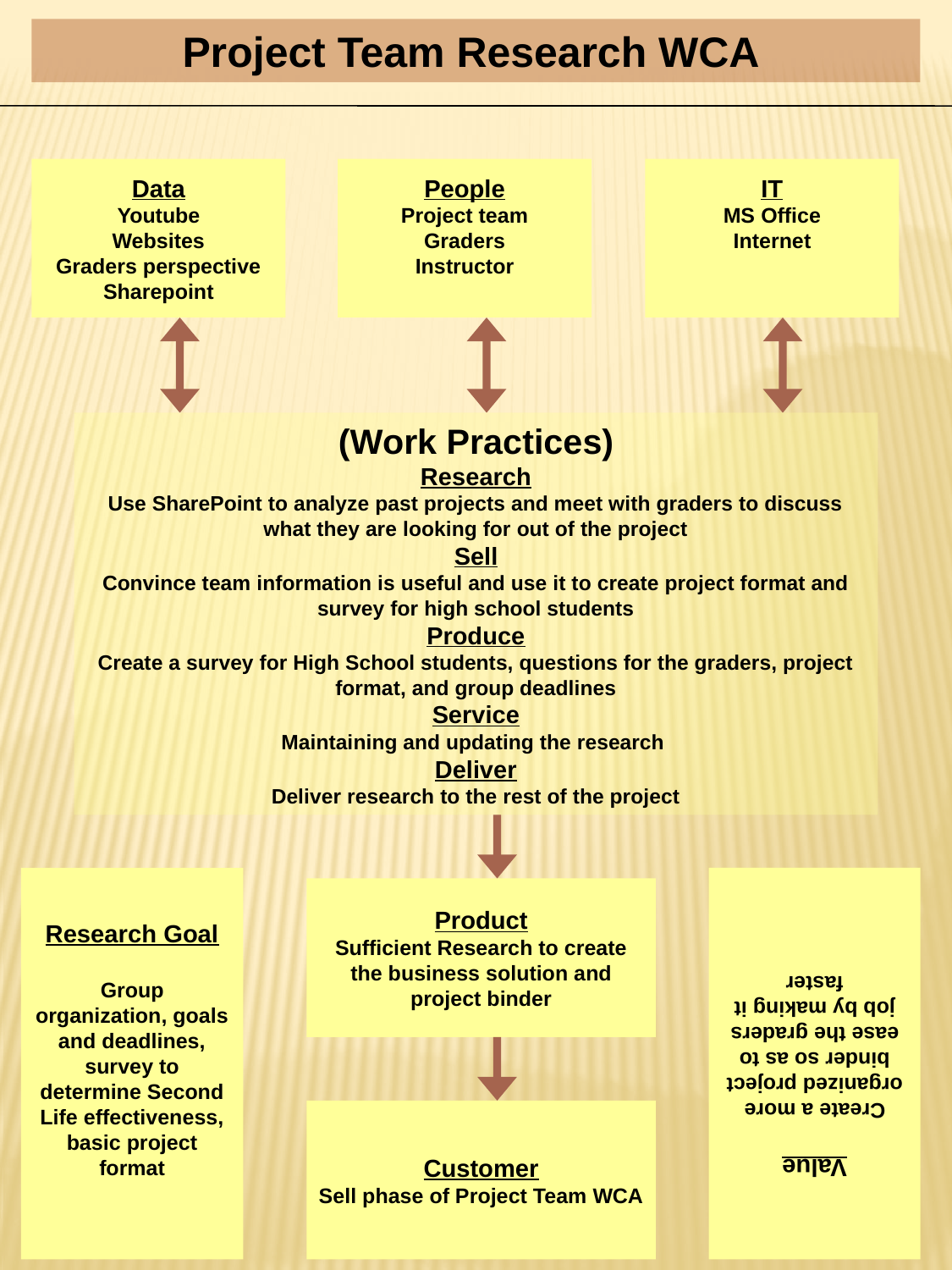

Project Team Research WCA

Data
Youtube
Websites
Graders perspective
Sharepoint
People
Project team
Graders
Instructor

IT
MS Office
Internet

(Work Practices)
Research
Use SharePoint to analyze past projects and meet with graders to discuss what they are looking for out of the project
Sell
Convince team information is useful and use it to create project format and survey for high school students
Produce
Create a survey for High School students, questions for the graders, project format, and group deadlines
Service
Maintaining and updating the research
Deliver
Deliver research to the rest of the project

Product
Sufficient Research to create the business solution and project binder
Research Goal

Group organization, goals and deadlines, survey to determine Second Life effectiveness, basic project format

Value

Create a more organized project binder so as to ease the graders job by making it faster

Customer
Sell phase of Project Team WCA